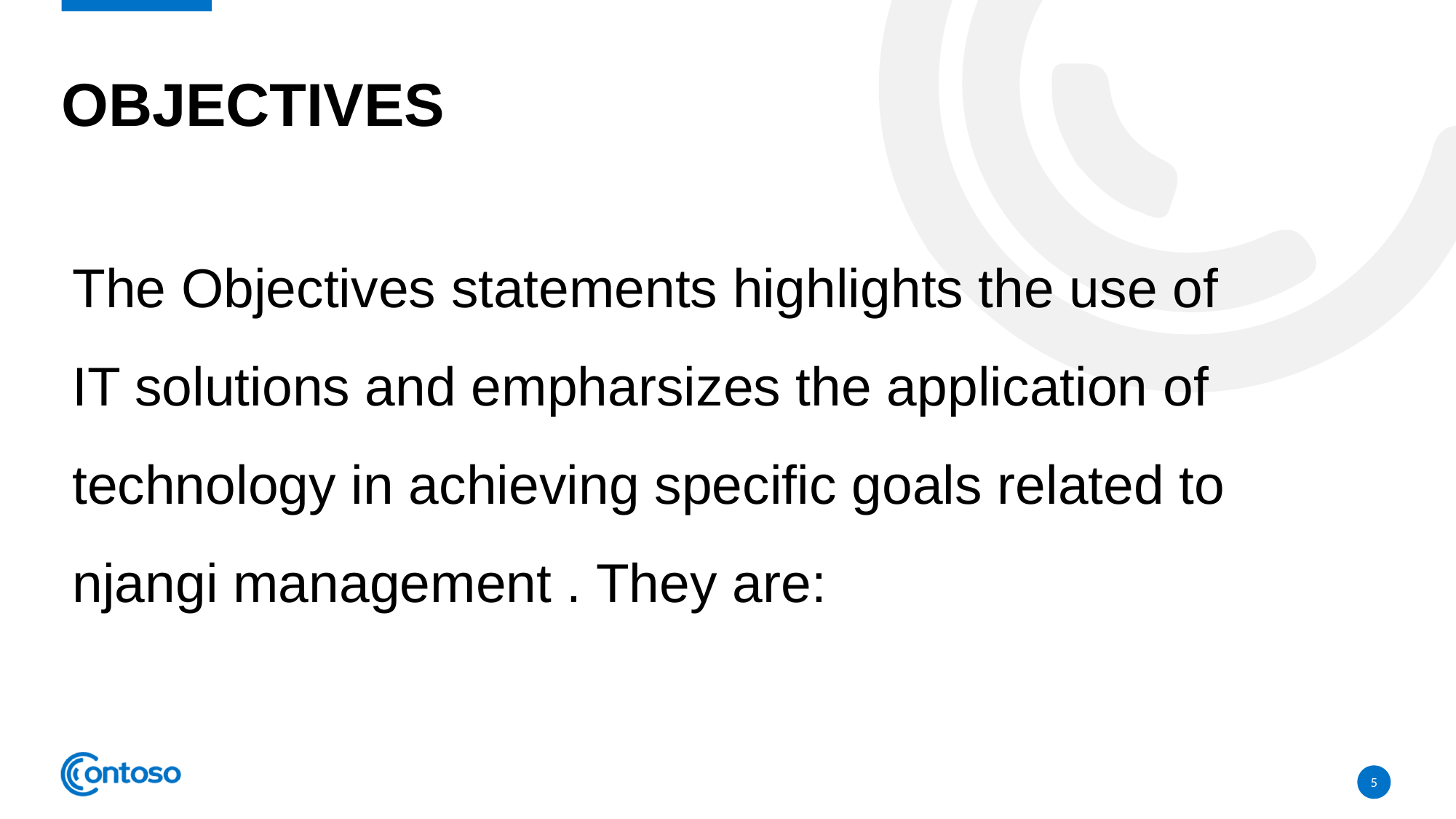

# objectives
The Objectives statements highlights the use of IT solutions and empharsizes the application of technology in achieving specific goals related to njangi management . They are:
5